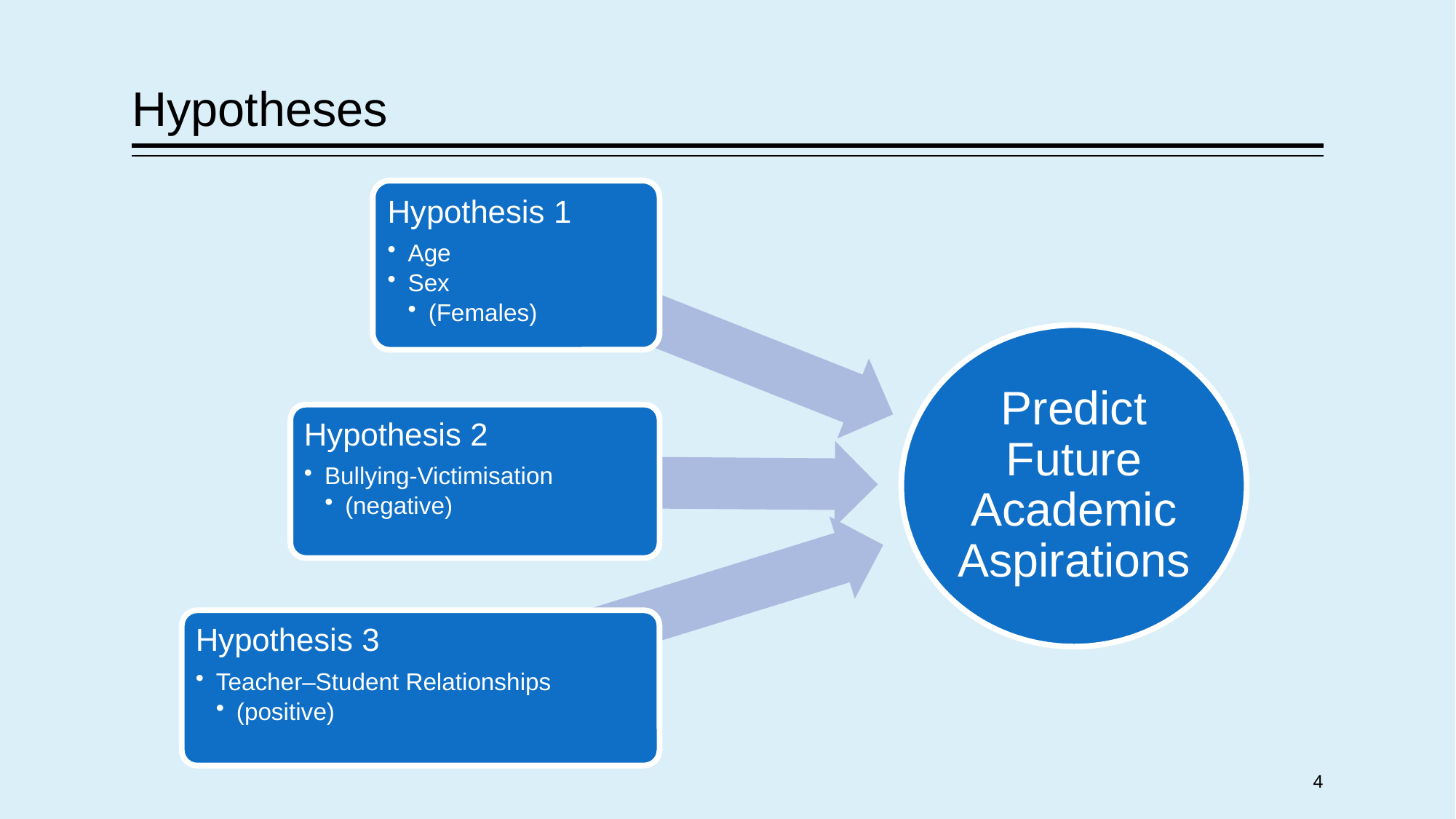

# Hypotheses
Predict Future Academic Aspirations
Hypothesis 1
Age
Sex
(Females)
Hypothesis 2
Bullying-Victimisation
(negative)
Hypothesis 3
Teacher–Student Relationships
(positive)
4